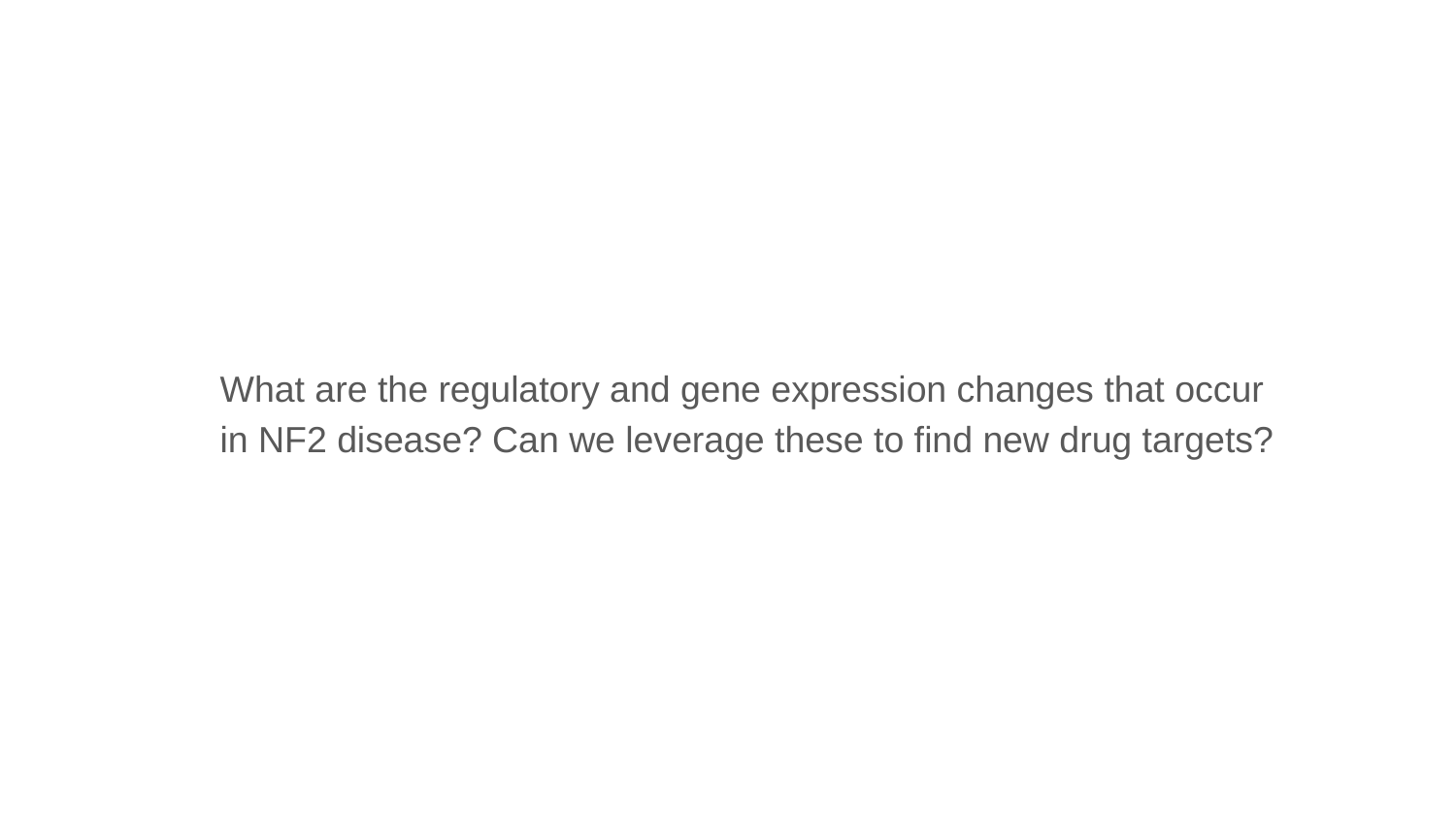

#
What are the regulatory and gene expression changes that occur in NF2 disease? Can we leverage these to find new drug targets?